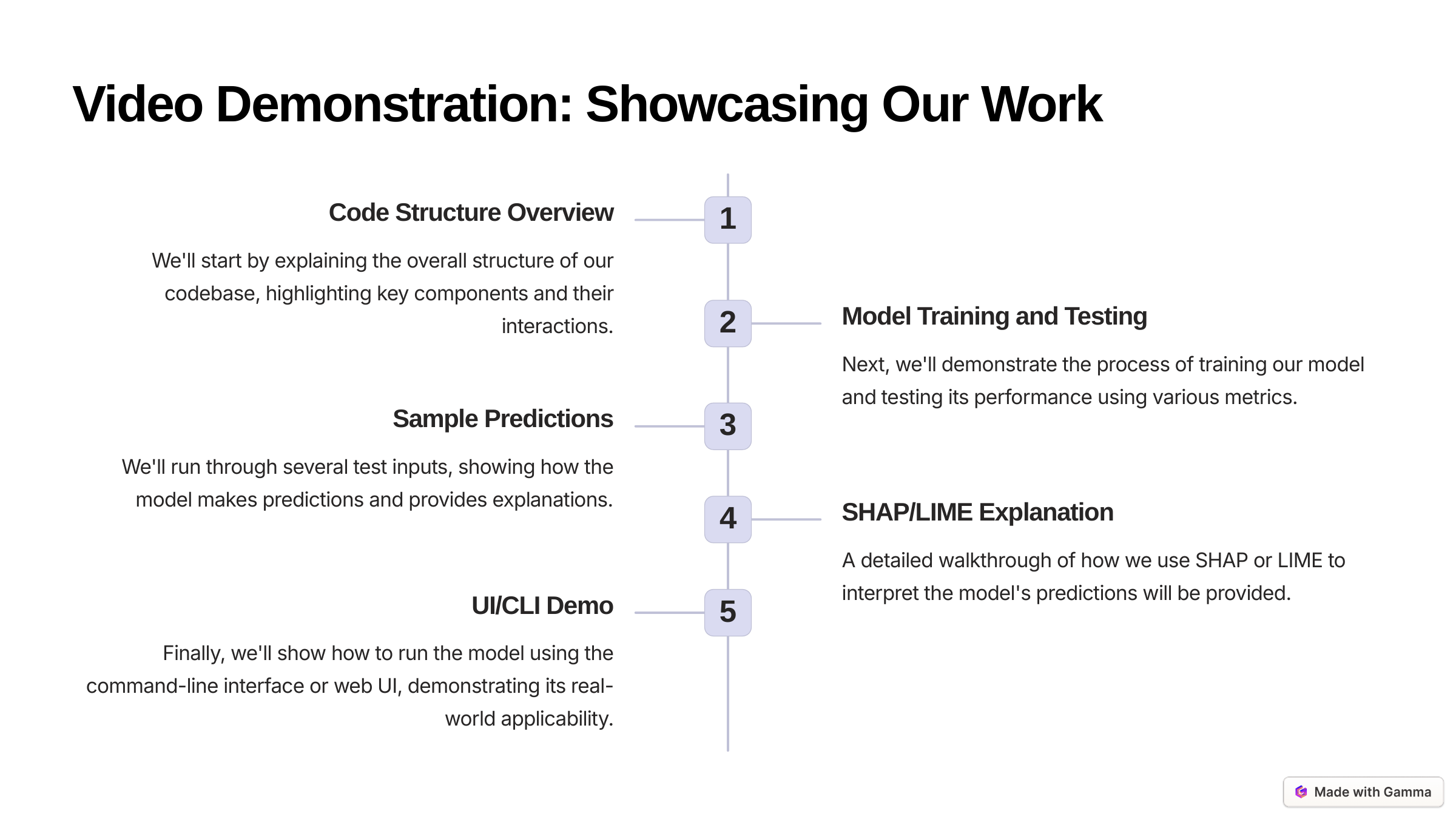

Video Demonstration: Showcasing Our Work

Code Structure Overview

1

We'll start by explaining the overall structure of our codebase, highlighting key components and their interactions.
Model Training and Testing

2

Next, we'll demonstrate the process of training our model and testing its performance using various metrics.
Sample Predictions

3

We'll run through several test inputs, showing how the model makes predictions and provides explanations.
SHAP/LIME Explanation

4

A detailed walkthrough of how we use SHAP or LIME to interpret the model's predictions will be provided.
UI/CLI Demo

5

Finally, we'll show how to run the model using the command-line interface or web UI, demonstrating its real-world applicability.